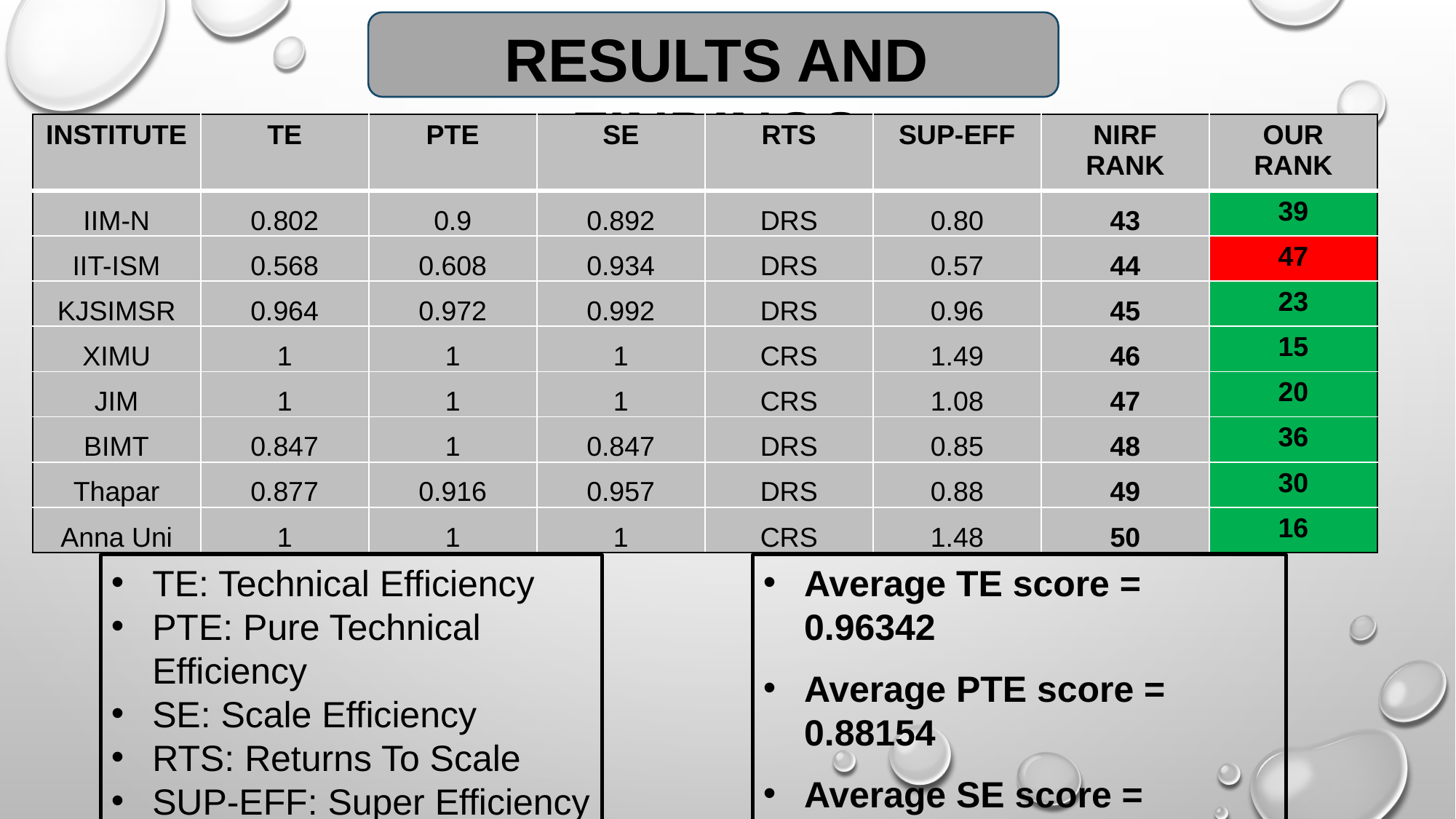

RESULTS AND FINDINGS
| INSTITUTE | TE | PTE | SE | RTS | SUP-EFF | NIRF RANK | OUR RANK |
| --- | --- | --- | --- | --- | --- | --- | --- |
| IIM-N | 0.802 | 0.9 | 0.892 | DRS | 0.80 | 43 | 39 |
| IIT-ISM | 0.568 | 0.608 | 0.934 | DRS | 0.57 | 44 | 47 |
| KJSIMSR | 0.964 | 0.972 | 0.992 | DRS | 0.96 | 45 | 23 |
| XIMU | 1 | 1 | 1 | CRS | 1.49 | 46 | 15 |
| JIM | 1 | 1 | 1 | CRS | 1.08 | 47 | 20 |
| BIMT | 0.847 | 1 | 0.847 | DRS | 0.85 | 48 | 36 |
| Thapar | 0.877 | 0.916 | 0.957 | DRS | 0.88 | 49 | 30 |
| Anna Uni | 1 | 1 | 1 | CRS | 1.48 | 50 | 16 |
TE: Technical Efficiency
PTE: Pure Technical Efficiency
SE: Scale Efficiency
RTS: Returns To Scale
SUP-EFF: Super Efficiency
Average TE score = 0.96342
Average PTE score = 0.88154
Average SE score = 0.91432